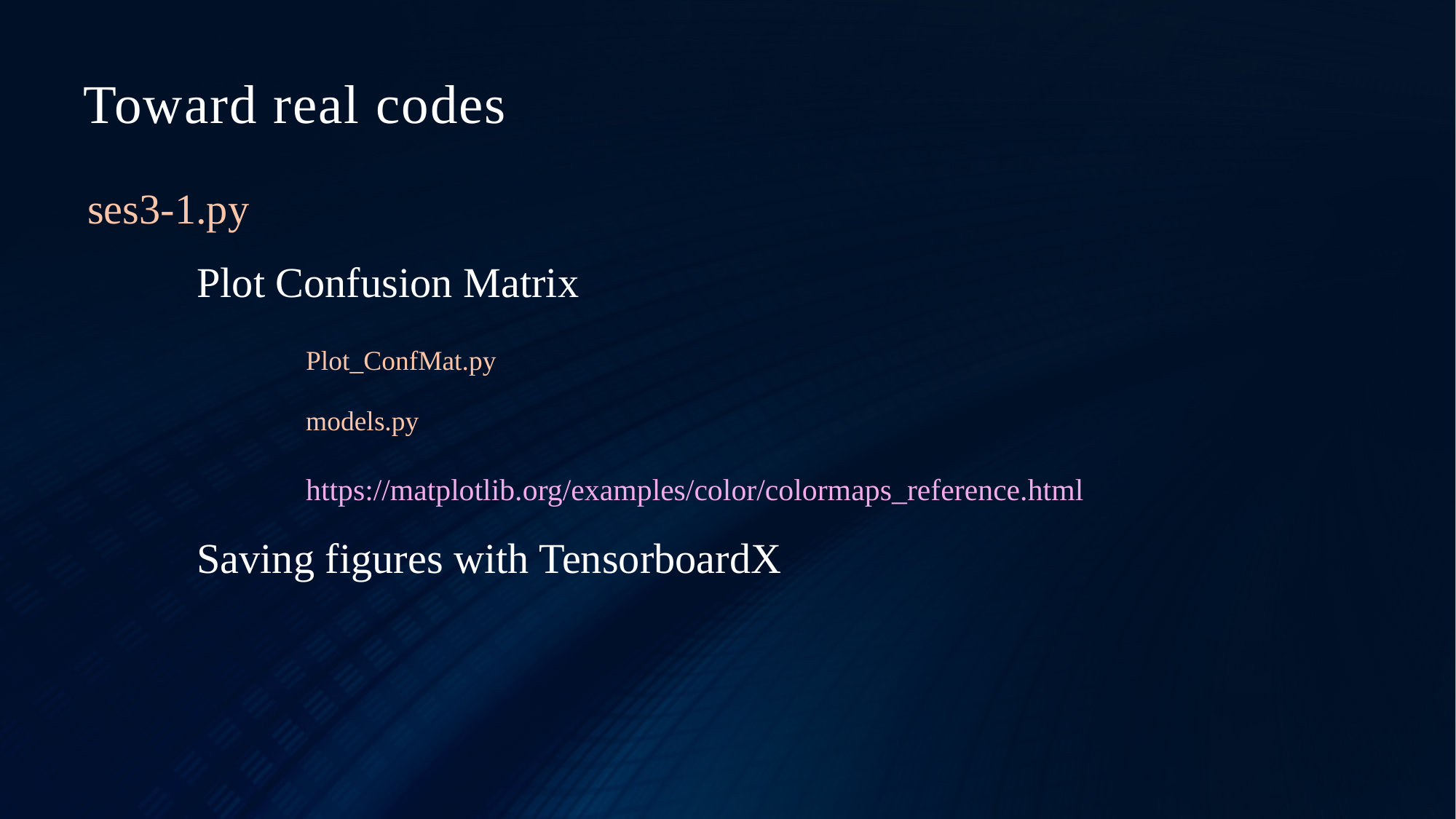

# Toward real codes
ses3-1.py
	Plot Confusion Matrix
		Plot_ConfMat.py
		models.py
		https://matplotlib.org/examples/color/colormaps_reference.html
	Saving figures with TensorboardX